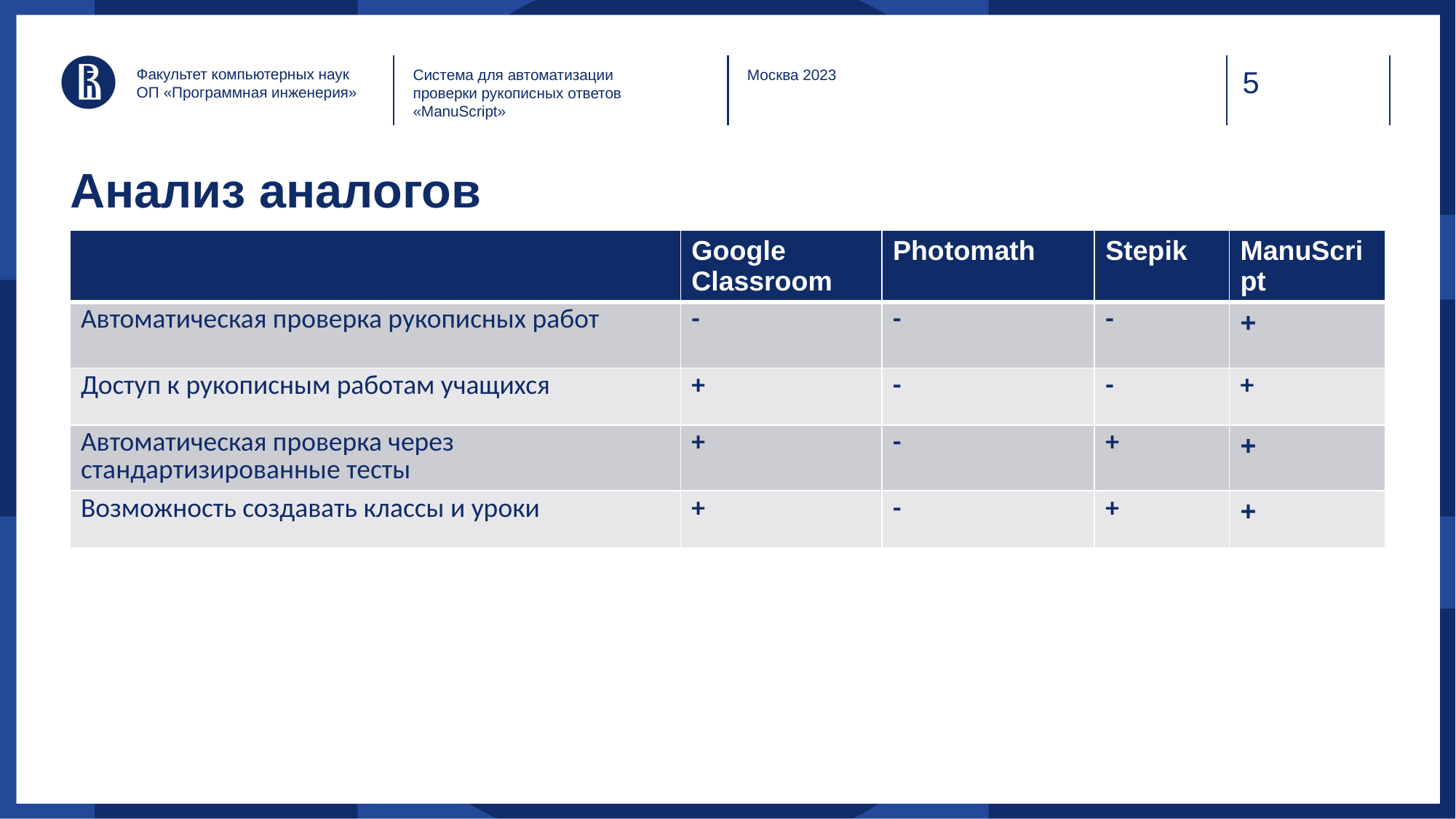

Факультет компьютерных наук
ОП «Программная инженерия»
Система для автоматизации проверки рукописных ответов «ManuScript»
Москва 2023
# Анализ аналогов
|  | Google Classroom | Photomath | Stepik | ManuScript |
| --- | --- | --- | --- | --- |
| Автоматическая проверка рукописных работ | - | - | - | + |
| Доступ к рукописным работам учащихся | + | - | - | + |
| Автоматическая проверка через стандартизированные тесты | + | - | + | + |
| Возможность создавать классы и уроки | + | - | + | + |